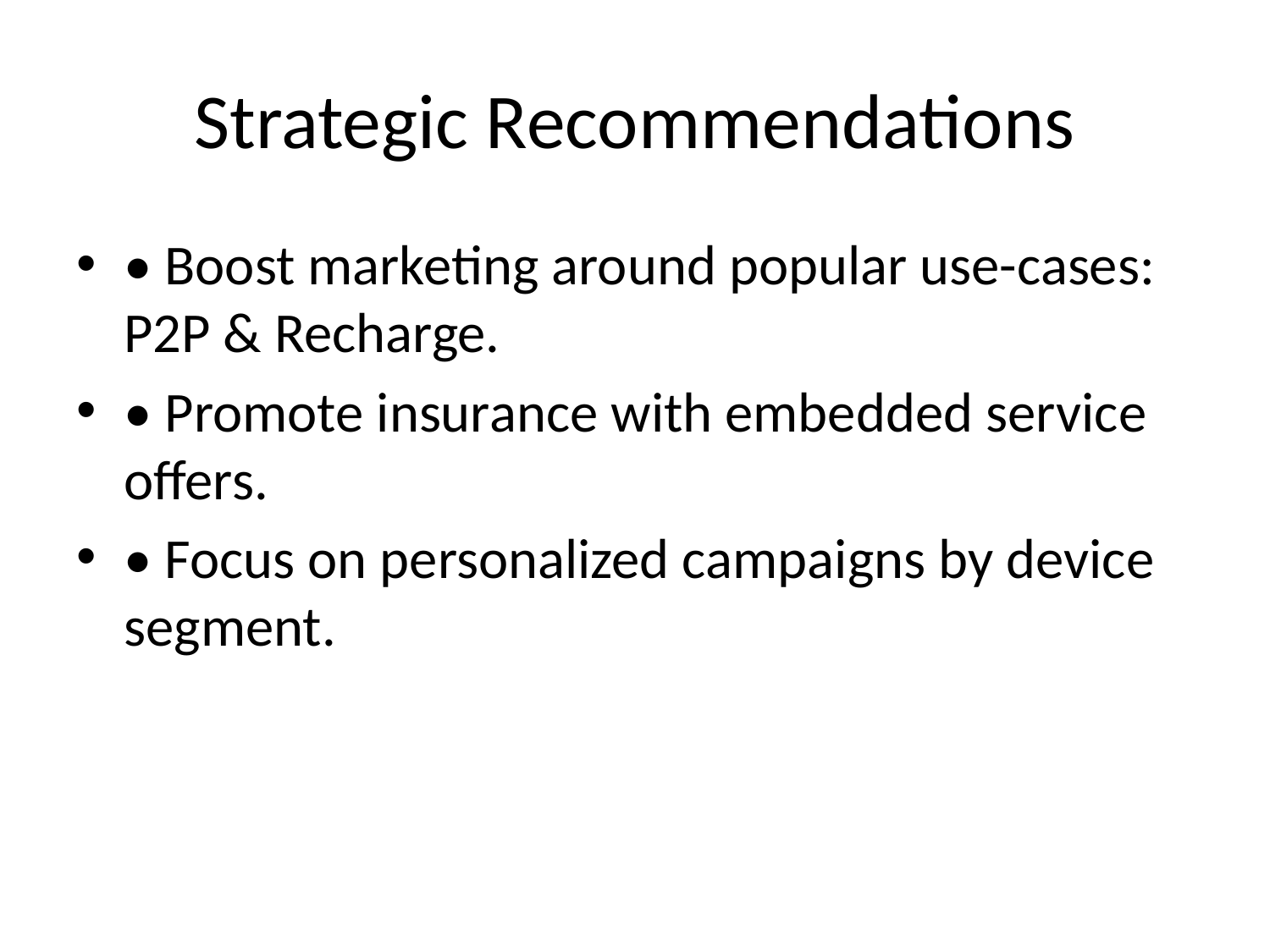

# Strategic Recommendations
• Boost marketing around popular use-cases: P2P & Recharge.
• Promote insurance with embedded service offers.
• Focus on personalized campaigns by device segment.